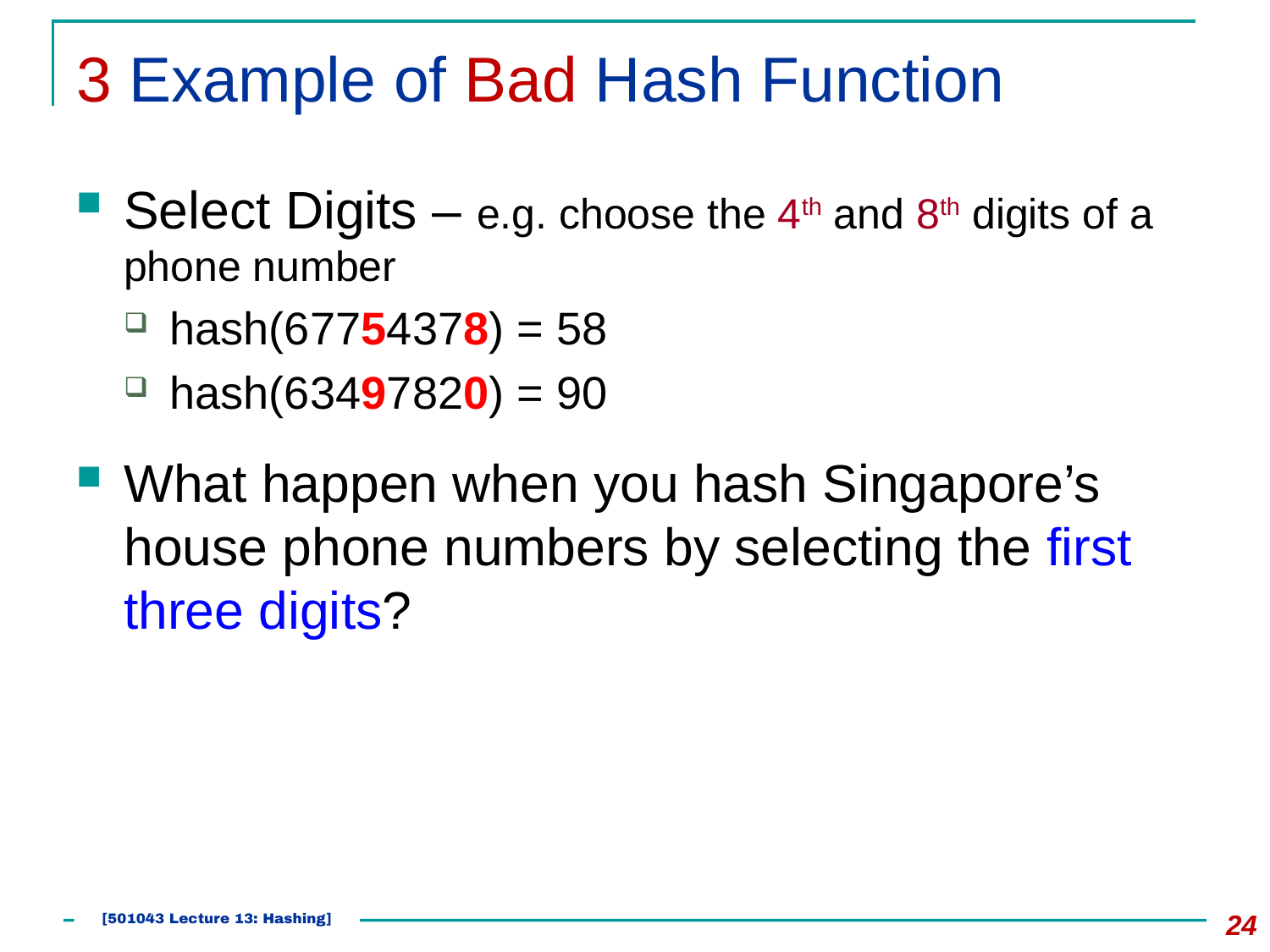

# 3 Example of Bad Hash Function
Select Digits – e.g. choose the 4th and 8th digits of a phone number
hash(67754378) = 58
hash(63497820) = 90
What happen when you hash Singapore’s house phone numbers by selecting the first three digits?
24
[501043 Lecture 13: Hashing]